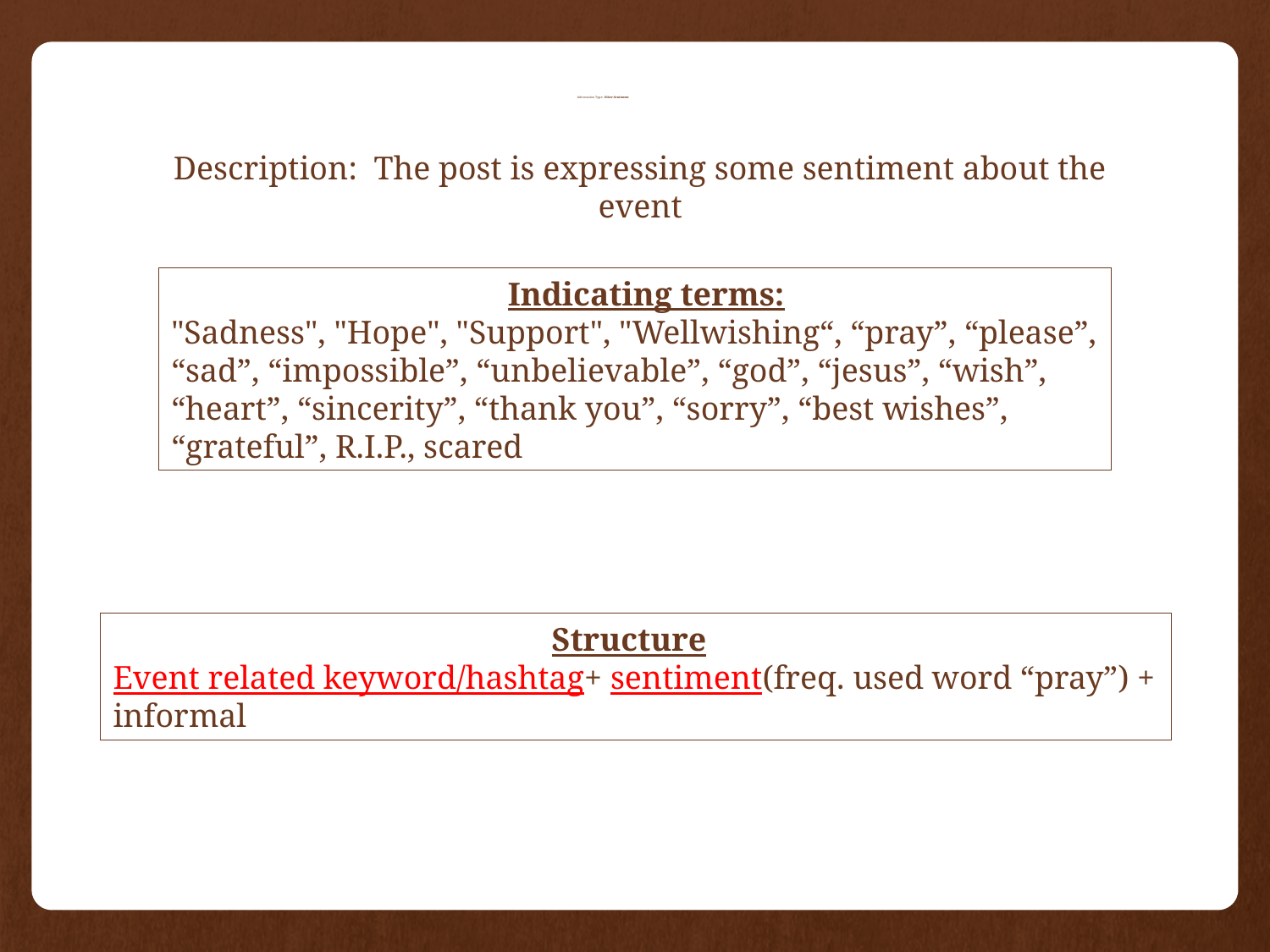

# Information Type: Other-Sentiment
Description:  The post is expressing some sentiment about the event
		          Indicating terms:
"Sadness", "Hope", "Support", "Wellwishing“, “pray”, “please”, “sad”, “impossible”, “unbelievable”, “god”, “jesus”, “wish”, “heart”, “sincerity”, “thank you”, “sorry”, “best wishes”, “grateful”, R.I.P., scared
			       Structure
Event related keyword/hashtag+ sentiment(freq. used word “pray”) + informal